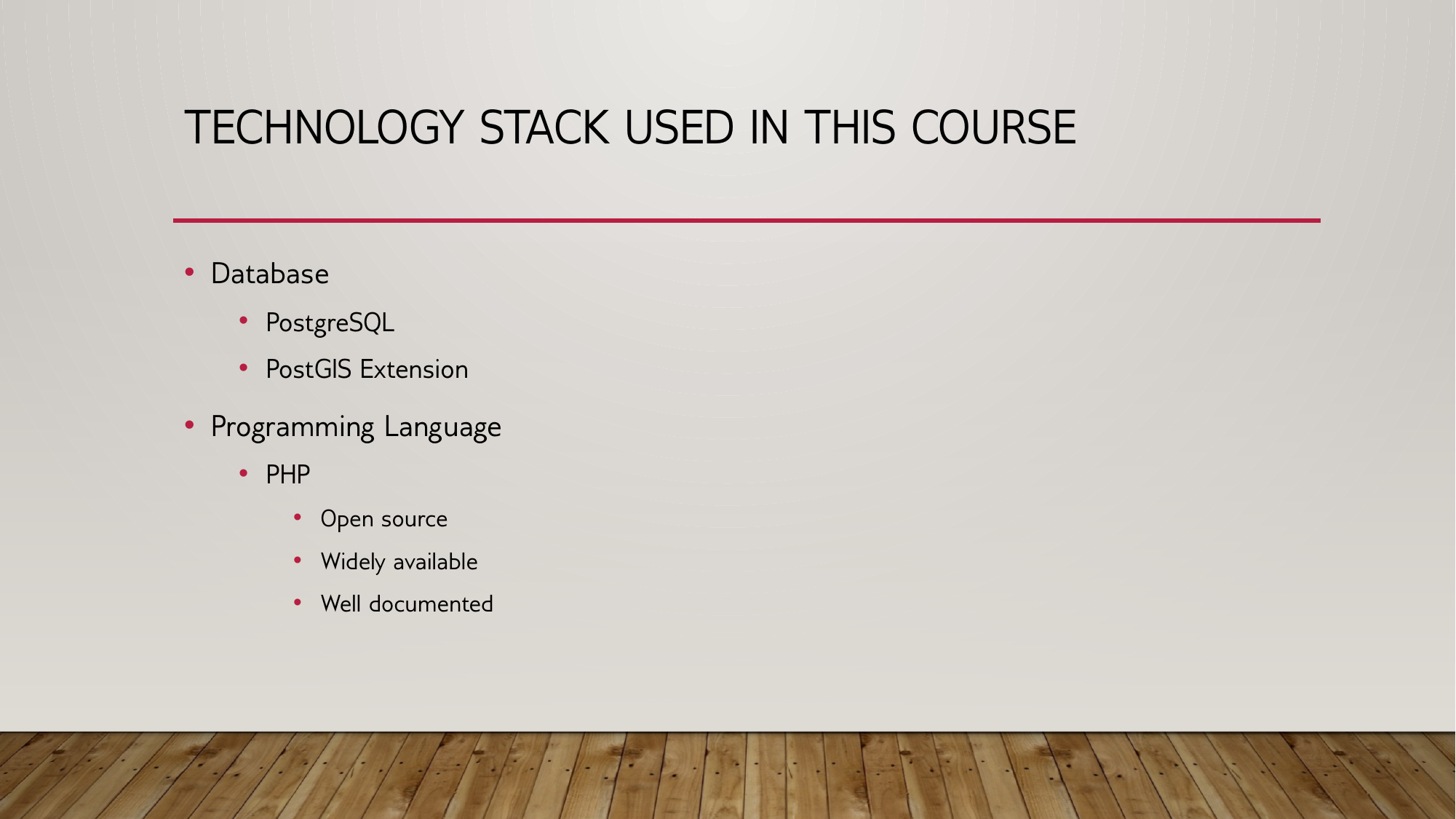

# Technology stack used in this course
Database
PostgreSQL
PostGIS Extension
Programming Language
PHP
Open source
Widely available
Well documented